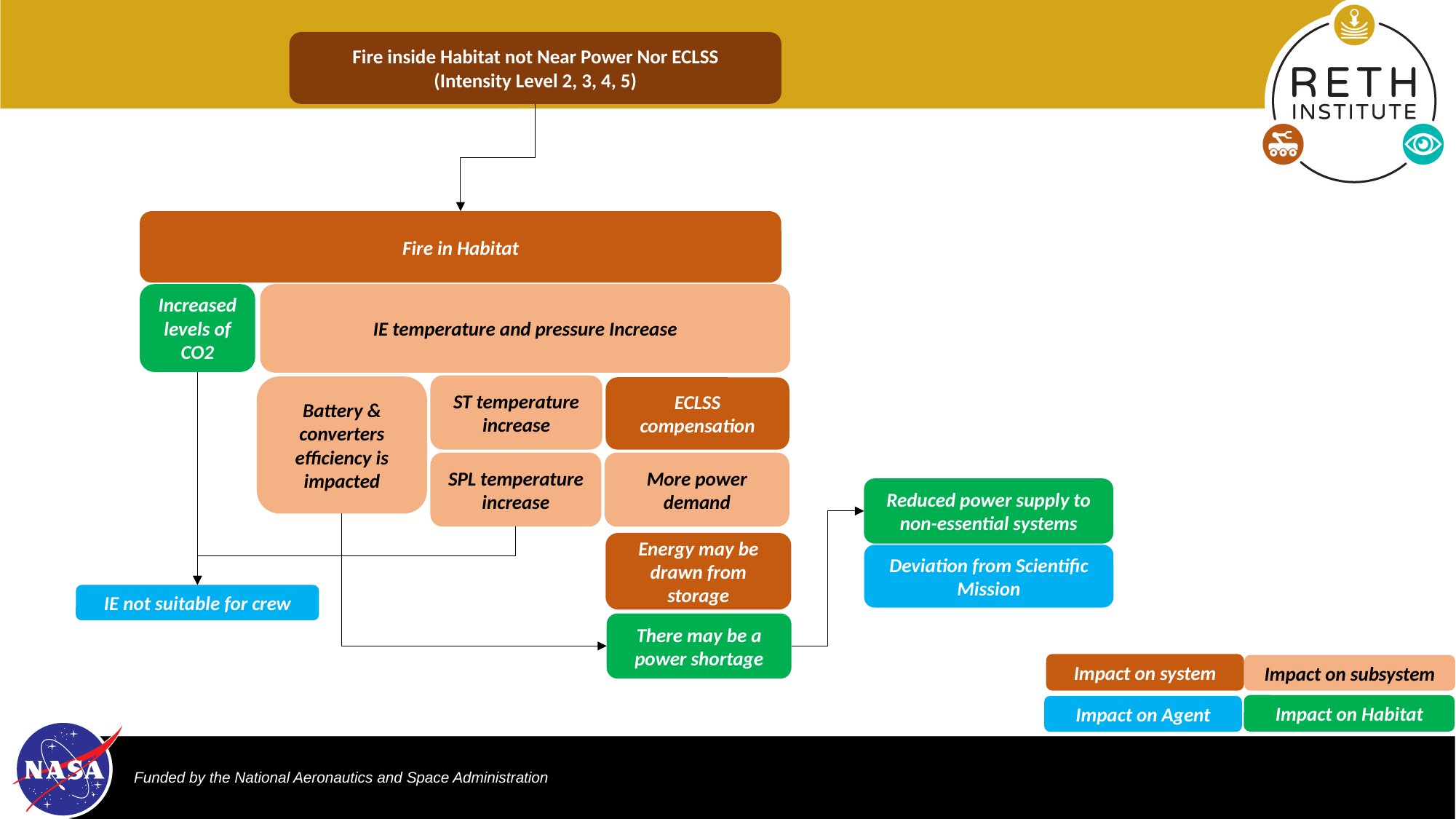

Fire inside Habitat not Near Power Nor ECLSS
(Intensity Level 2, 3, 4, 5)
Fire in Habitat
Increased levels of CO2
IE temperature and pressure Increase
ST temperature increase
Battery & converters efficiency is impacted
ECLSS compensation
SPL temperature increase
More power demand
Reduced power supply to non-essential systems
Energy may be drawn from storage
Deviation from Scientific Mission
IE not suitable for crew
There may be a power shortage
Impact on system
Impact on subsystem
Impact on Habitat
Impact on Agent
Note: Damage is due to the heat, nothing is on fire